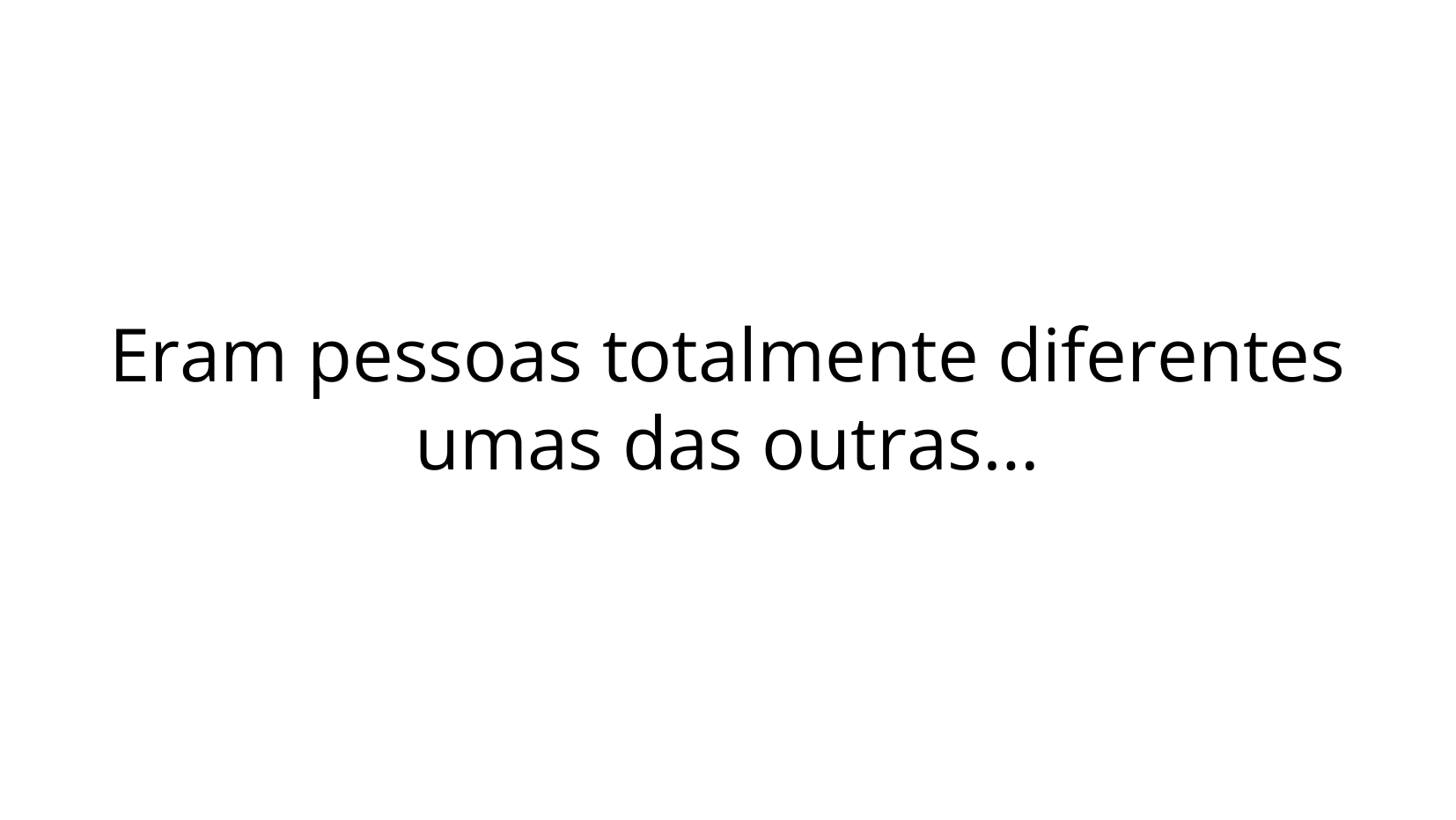

Eram pessoas totalmente diferentes umas das outras…